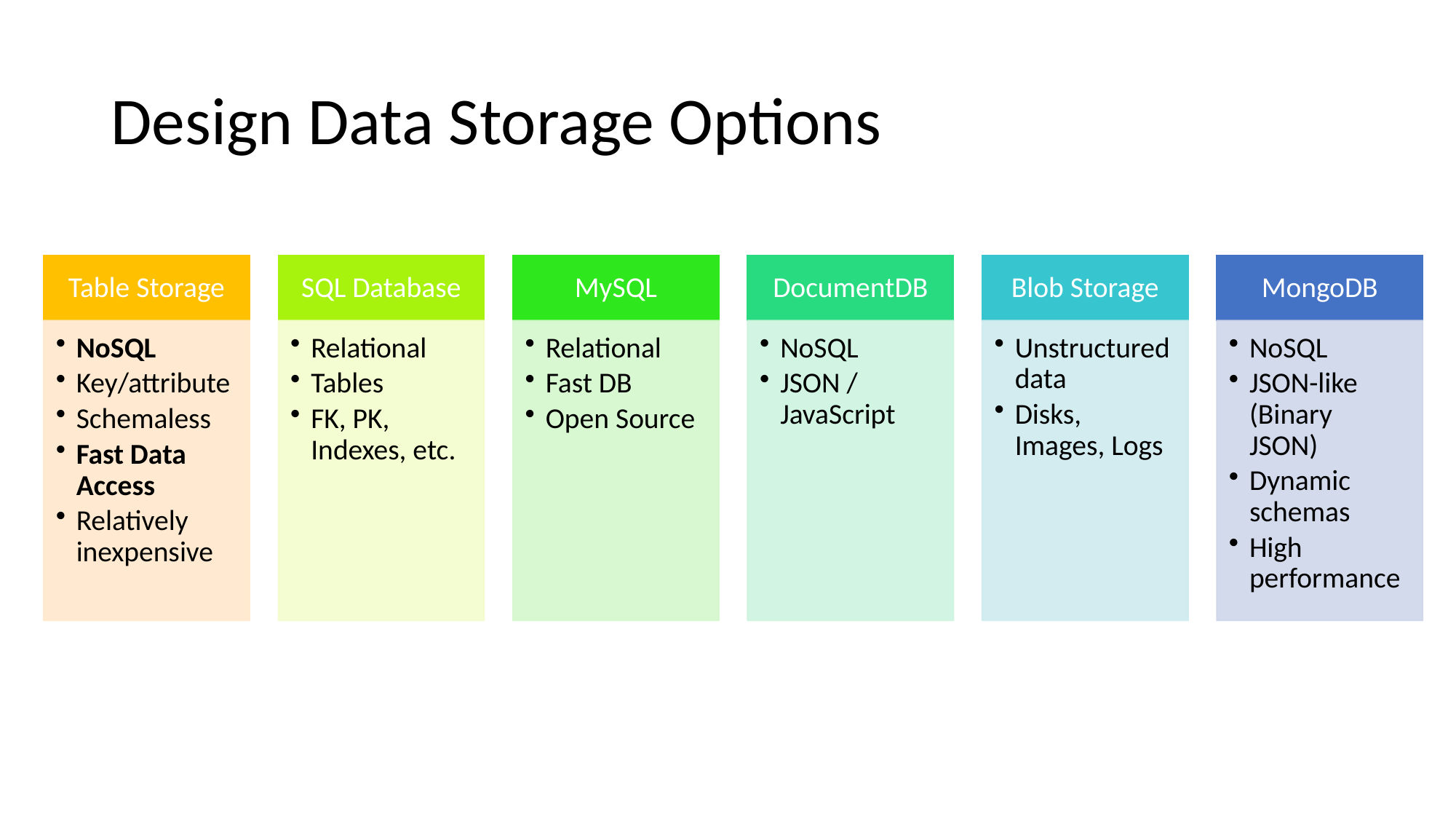

# Design Data Storage Options
Table Storage
NoSQL
Key/attribute
Schemaless
Fast Data Access
Relatively inexpensive
SQL Database
Relational
Tables
FK, PK, Indexes, etc.
MySQL
Relational
Fast DB
Open Source
DocumentDB
NoSQL
JSON / JavaScript
Blob Storage
Unstructured data
Disks, Images, Logs
MongoDB
NoSQL
JSON-like (Binary JSON)
Dynamic schemas
High performance